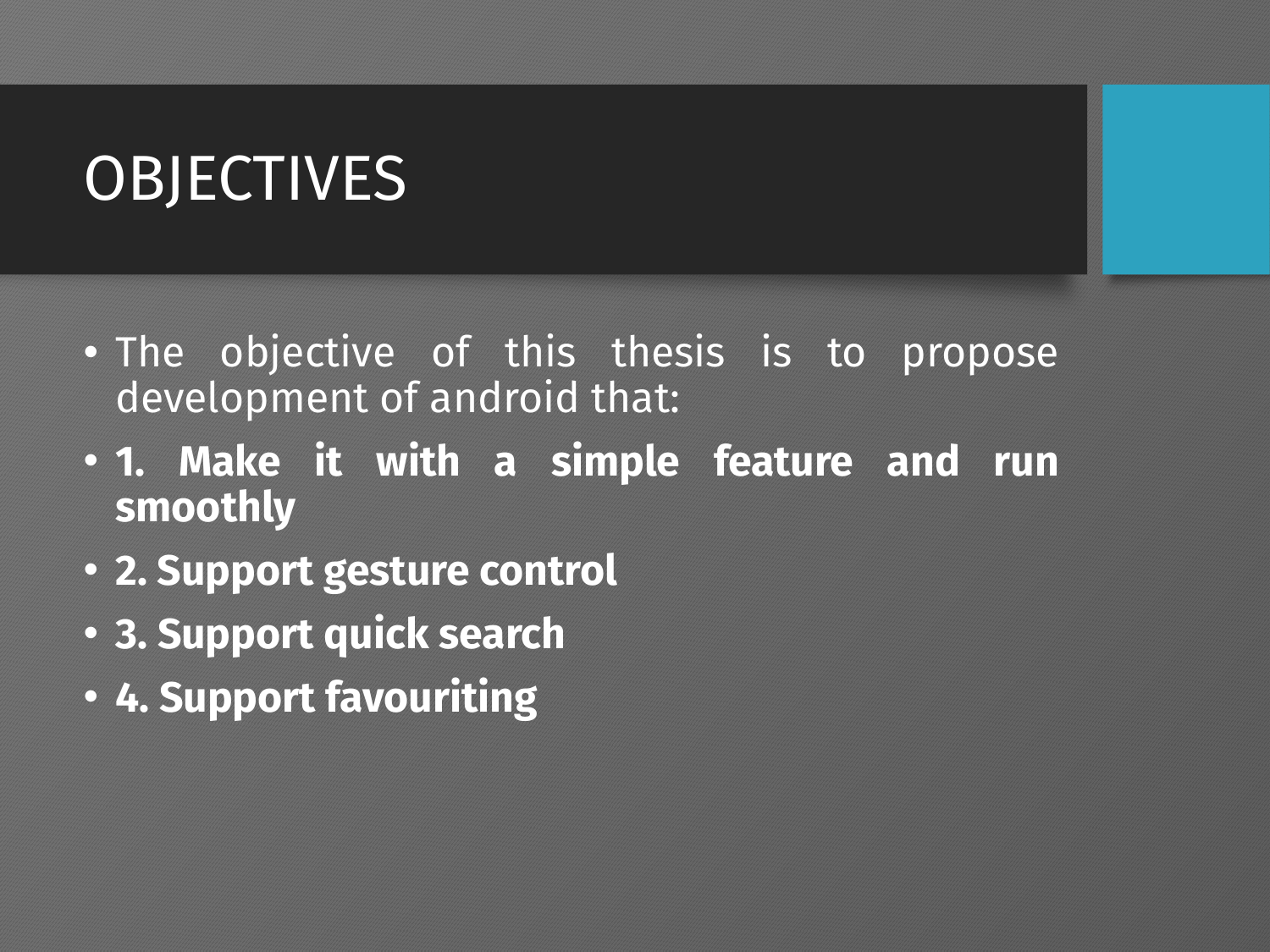

# OBJECTIVES
The objective of this thesis is to propose development of android that:
1. Make it with a simple feature and run smoothly
2. Support gesture control
3. Support quick search
4. Support favouriting